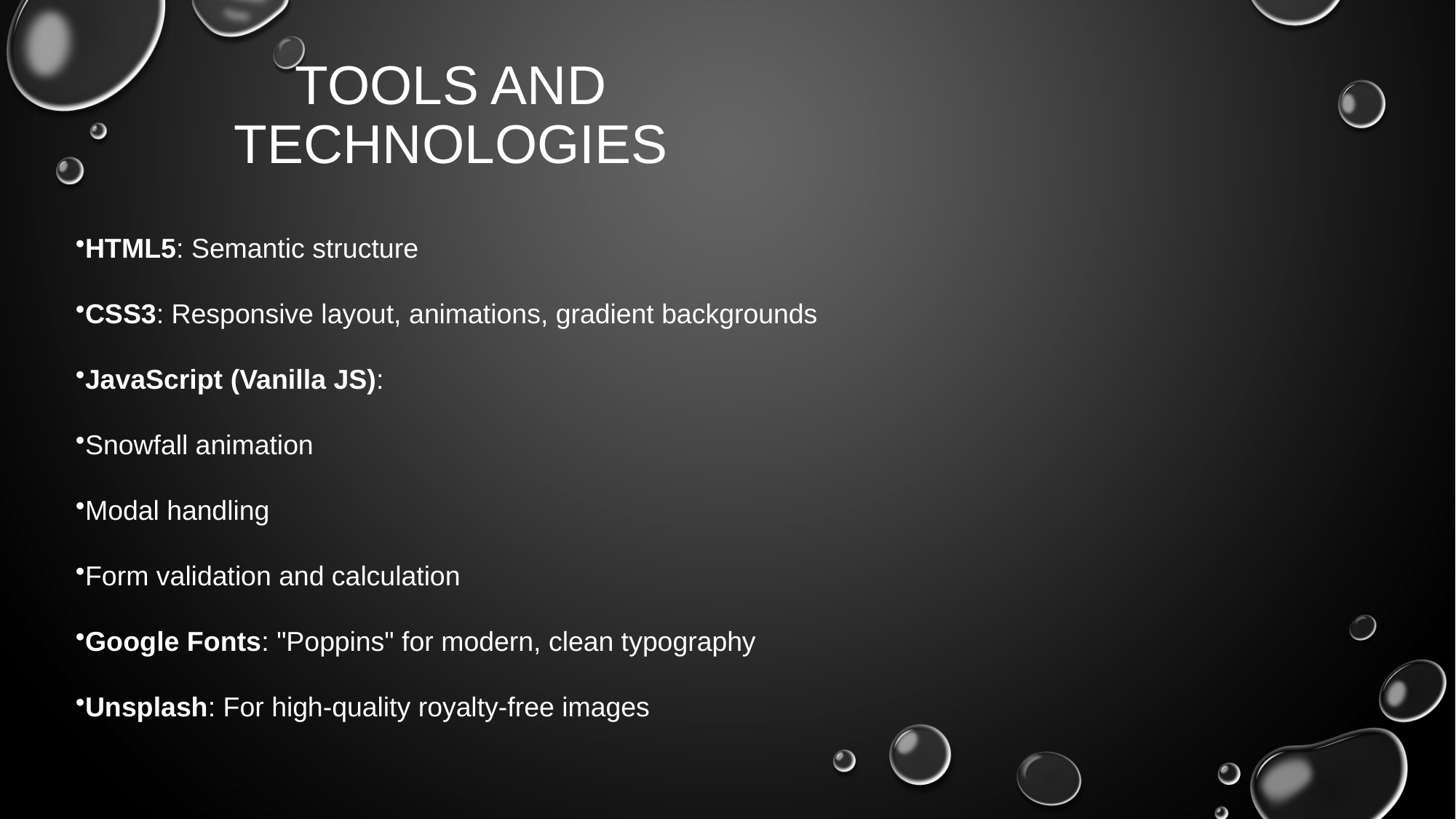

# Tools and technologies
HTML5: Semantic structure

CSS3: Responsive layout, animations, gradient backgrounds

JavaScript (Vanilla JS):

Snowfall animation

Modal handling

Form validation and calculation

Google Fonts: "Poppins" for modern, clean typography

Unsplash: For high-quality royalty-free images